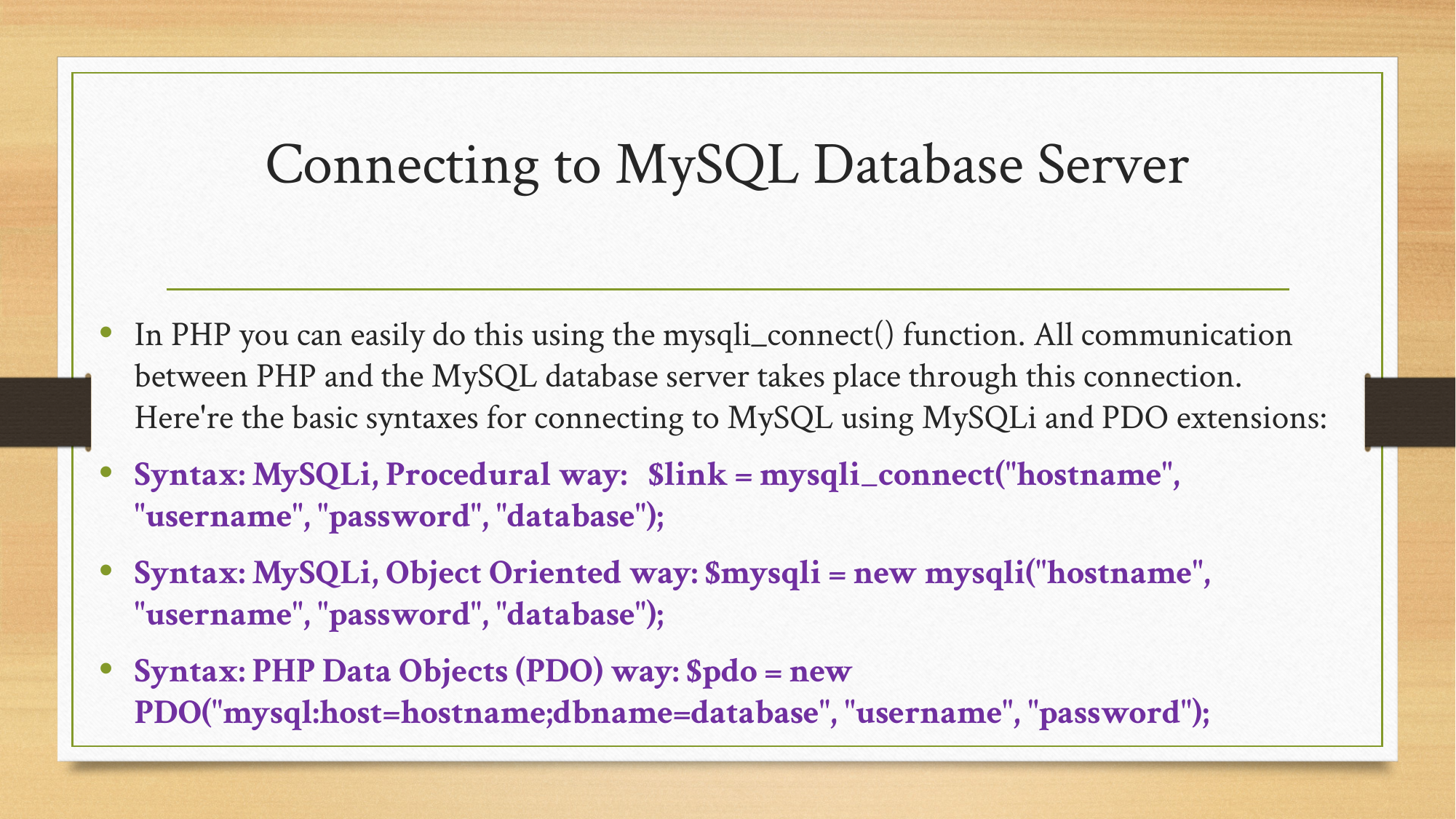

# Connecting to MySQL Database Server
In PHP you can easily do this using the mysqli_connect() function. All communication between PHP and the MySQL database server takes place through this connection. Here're the basic syntaxes for connecting to MySQL using MySQLi and PDO extensions:
Syntax: MySQLi, Procedural way:   $link = mysqli_connect("hostname", "username", "password", "database");
Syntax: MySQLi, Object Oriented way: $mysqli = new mysqli("hostname", "username", "password", "database");
Syntax: PHP Data Objects (PDO) way: $pdo = new PDO("mysql:host=hostname;dbname=database", "username", "password");